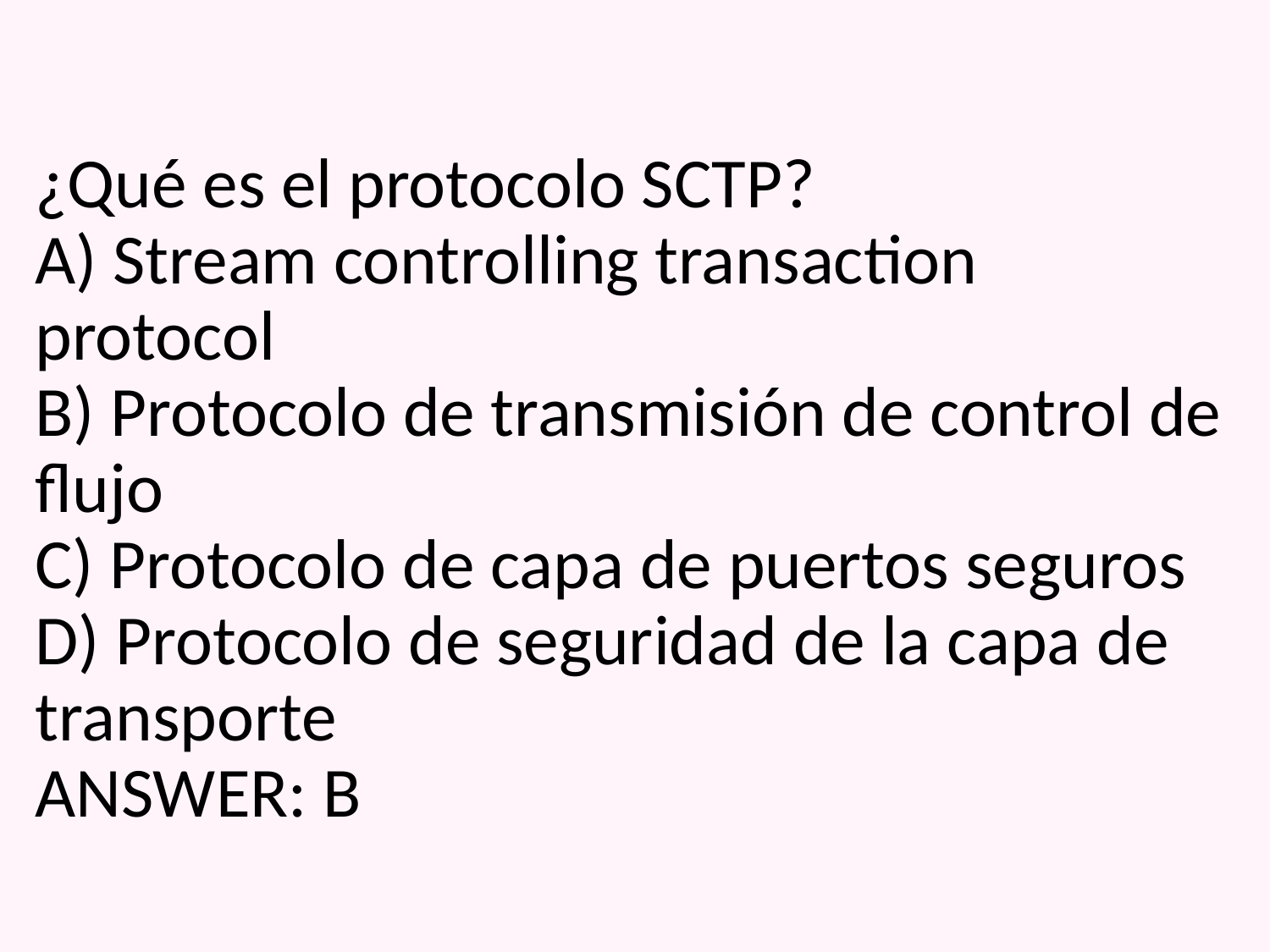

# ¿Qué es el protocolo SCTP? A) Stream controlling transaction protocol B) Protocolo de transmisión de control de flujo C) Protocolo de capa de puertos seguros D) Protocolo de seguridad de la capa de transporte ANSWER: B